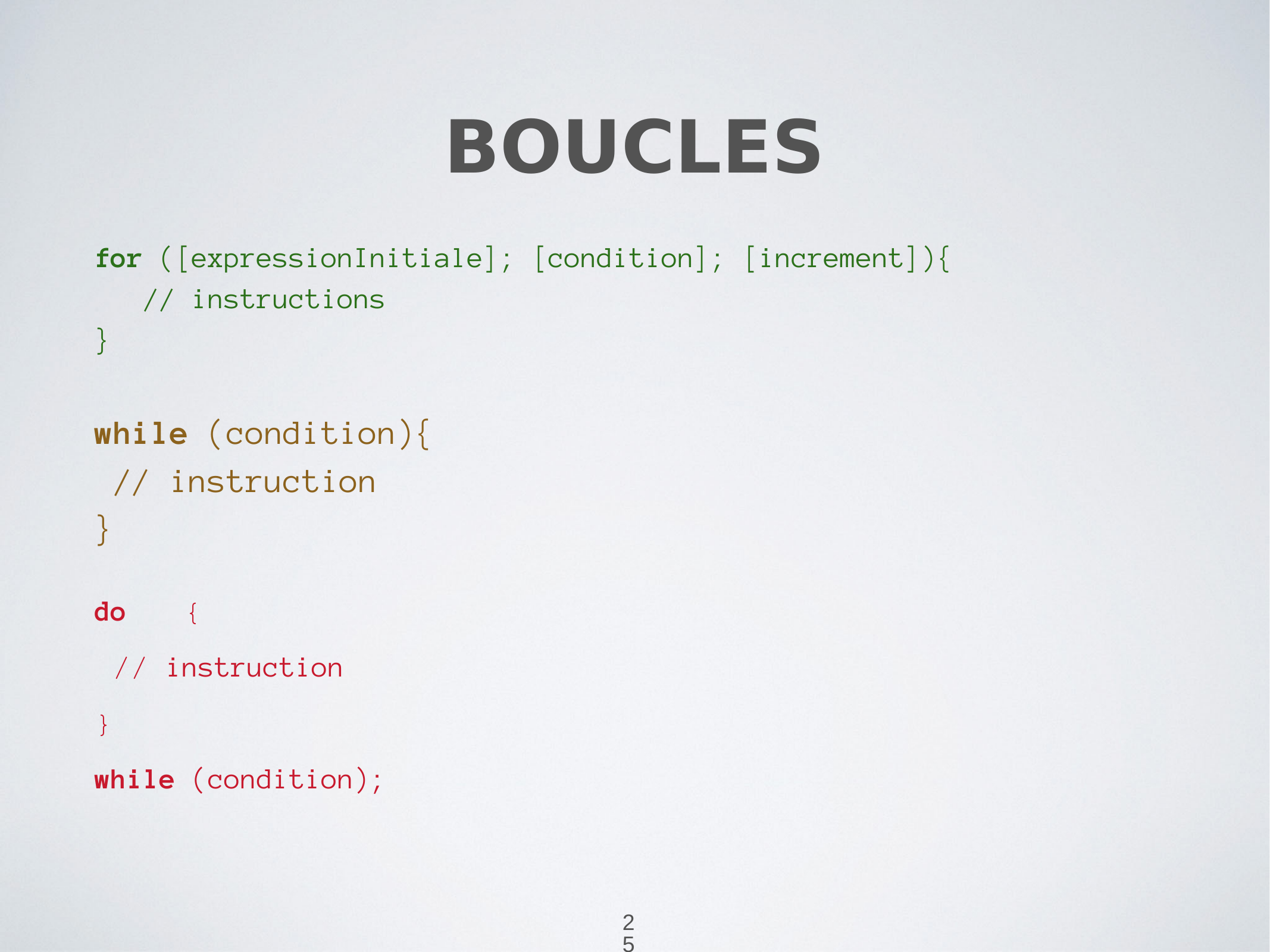

25
# Boucles
for ([expressionInitiale]; [condition]; [increment]){
   // instructions
}

while (condition){
 // instruction
}

do	{
 // instruction
}
while (condition);